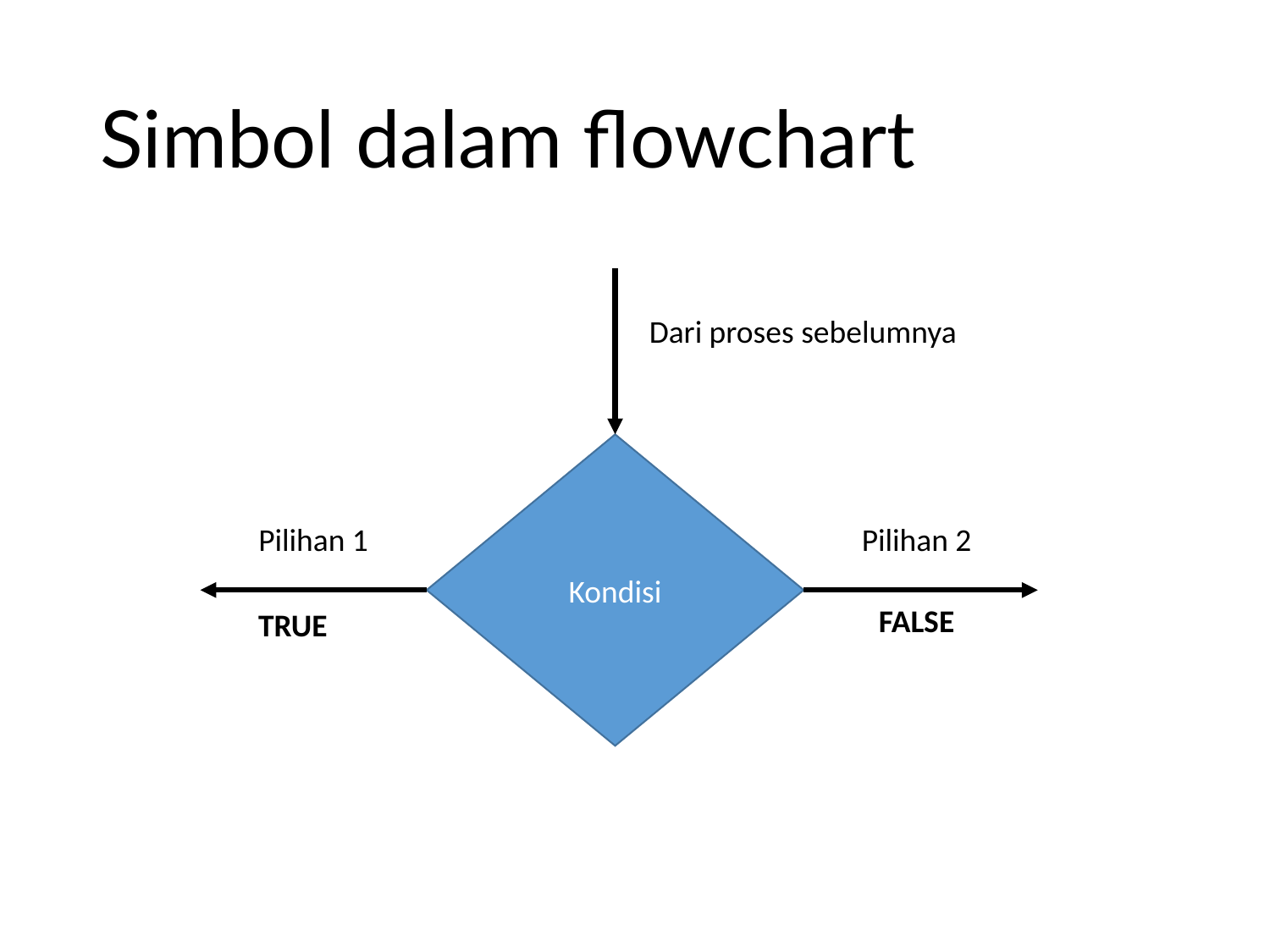

# Simbol dalam flowchart
Dari proses sebelumnya
Kondisi
Pilihan 1
Pilihan 2
FALSE
TRUE